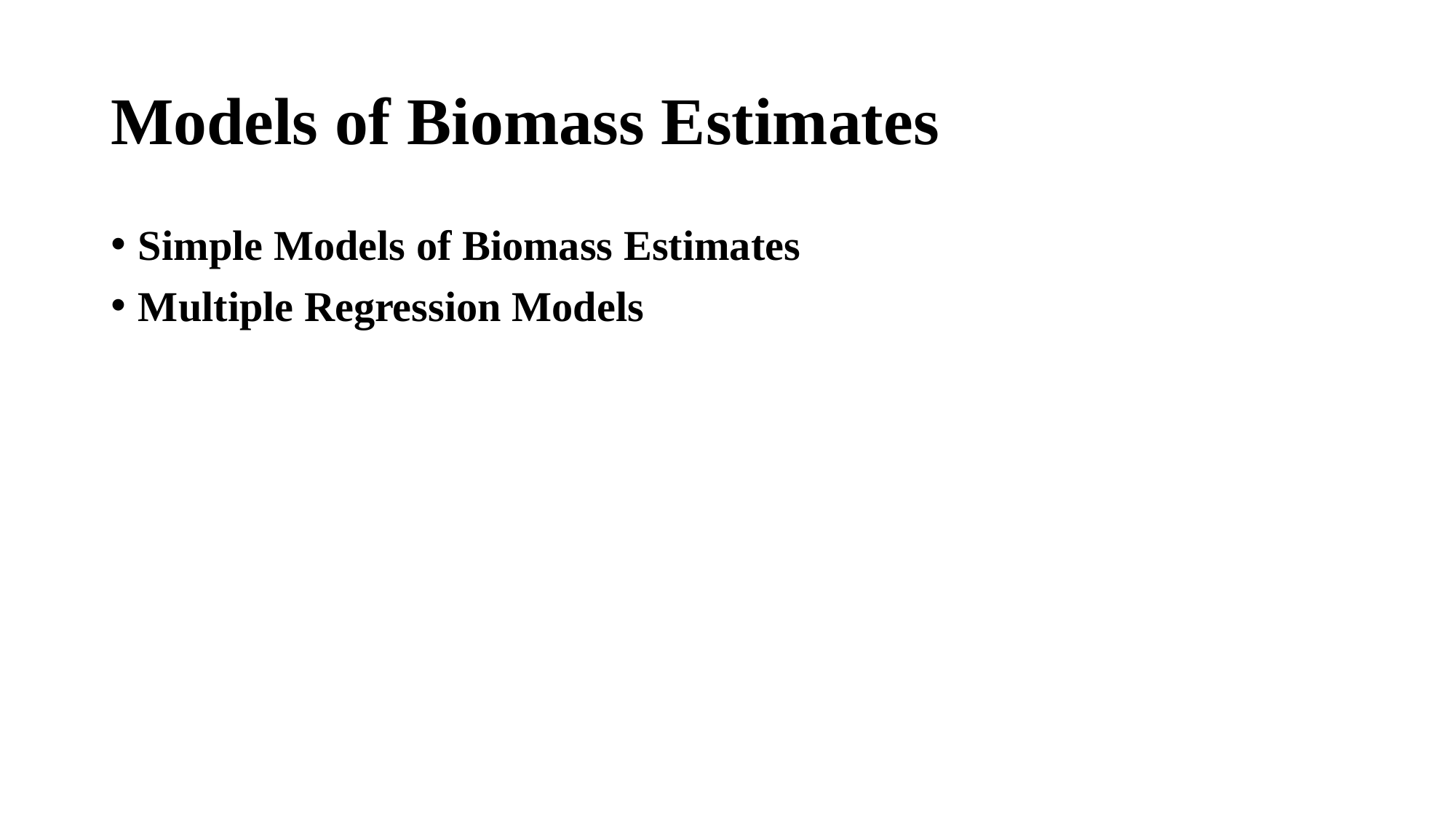

# Models of Biomass Estimates
Simple Models of Biomass Estimates
Multiple Regression Models